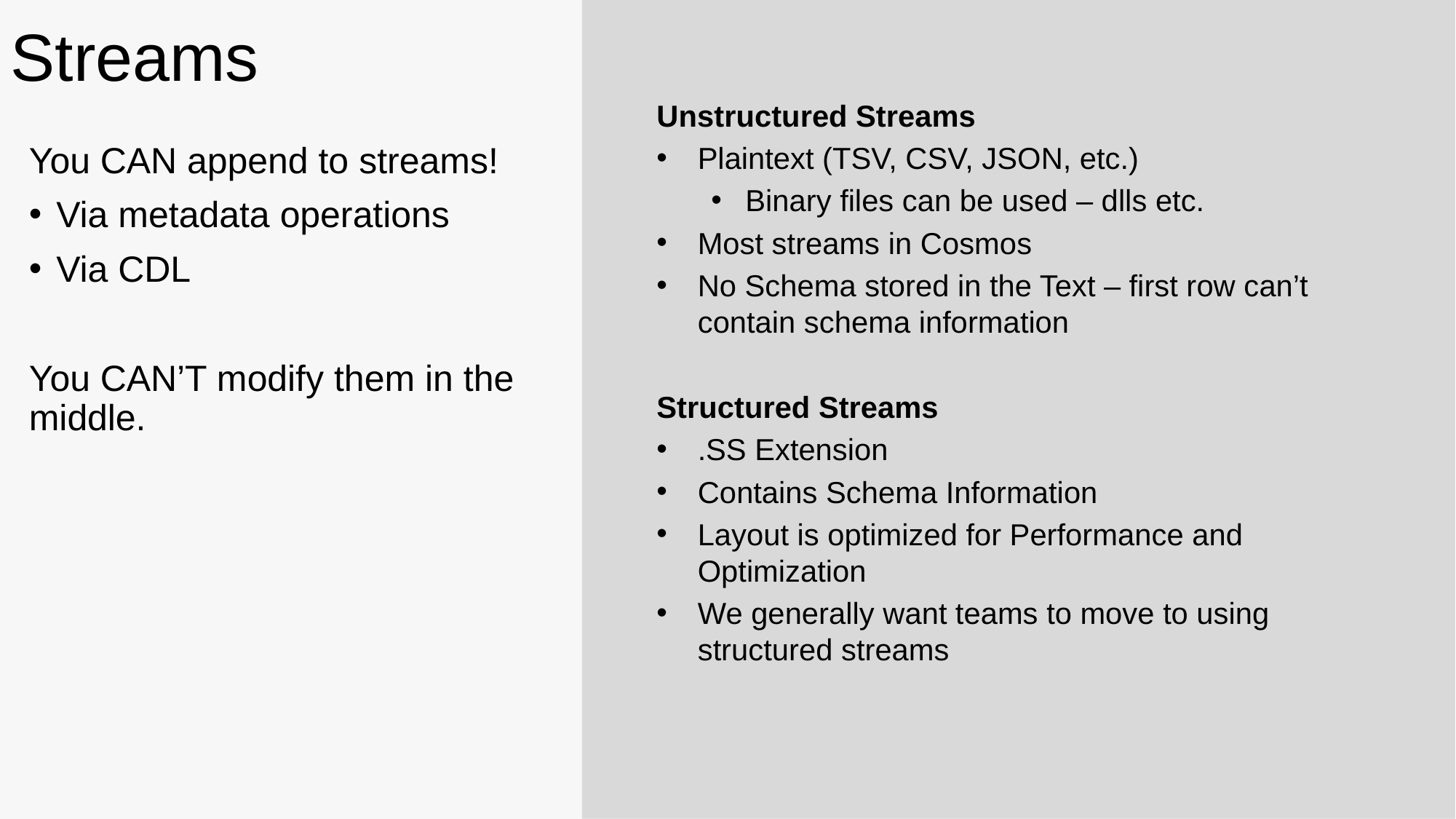

Streams
Unstructured Streams
Plaintext (TSV, CSV, JSON, etc.)
Binary files can be used – dlls etc.
Most streams in Cosmos
No Schema stored in the Text – first row can’t contain schema information

Structured Streams
.SS Extension
Contains Schema Information
Layout is optimized for Performance and Optimization
We generally want teams to move to using structured streams
You CAN append to streams!
Via metadata operations
Via CDL

You CAN’T modify them in the middle.